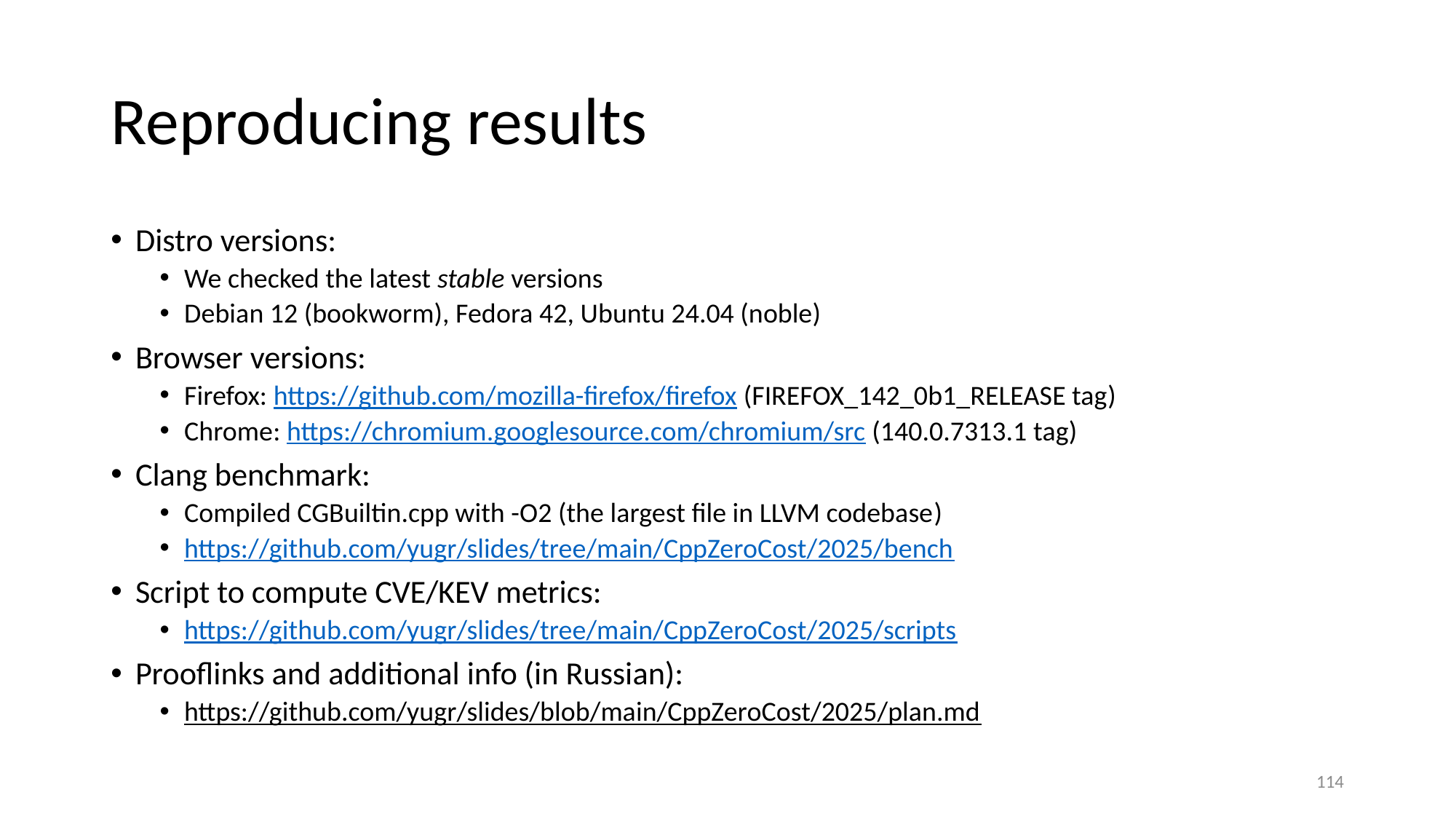

# Reproducing results
Distro versions:
We checked the latest stable versions
Debian 12 (bookworm), Fedora 42, Ubuntu 24.04 (noble)
Browser versions:
Firefox: https://github.com/mozilla-firefox/firefox (FIREFOX_142_0b1_RELEASE tag)
Chrome: https://chromium.googlesource.com/chromium/src (140.0.7313.1 tag)
Clang benchmark:
Compiled CGBuiltin.cpp with -O2 (the largest file in LLVM codebase)
https://github.com/yugr/slides/tree/main/CppZeroCost/2025/bench
Script to compute CVE/KEV metrics:
https://github.com/yugr/slides/tree/main/CppZeroCost/2025/scripts
Prooflinks and additional info (in Russian):
https://github.com/yugr/slides/blob/main/CppZeroCost/2025/plan.md
114